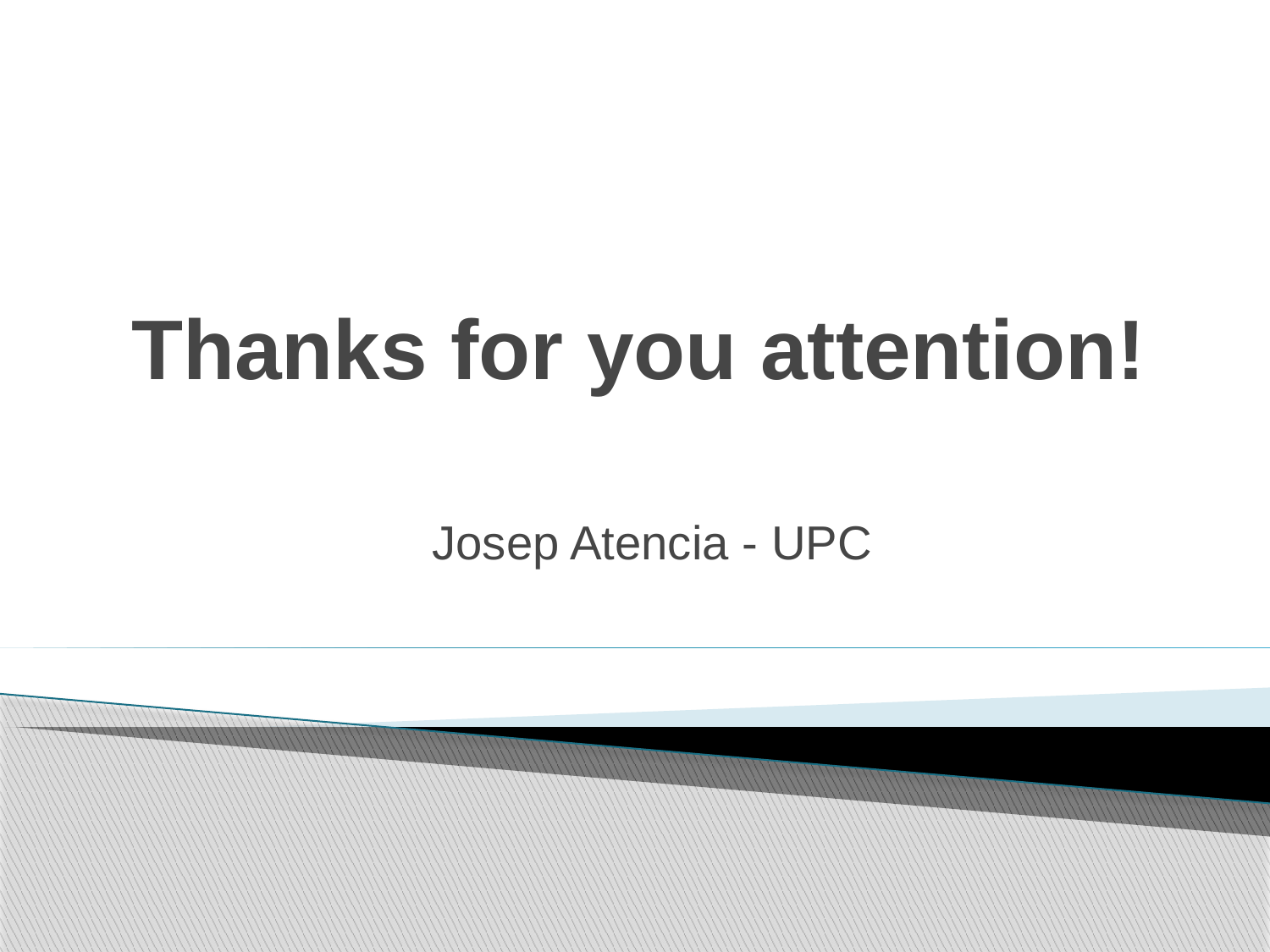

# Thanks for you attention!
Josep Atencia - UPC